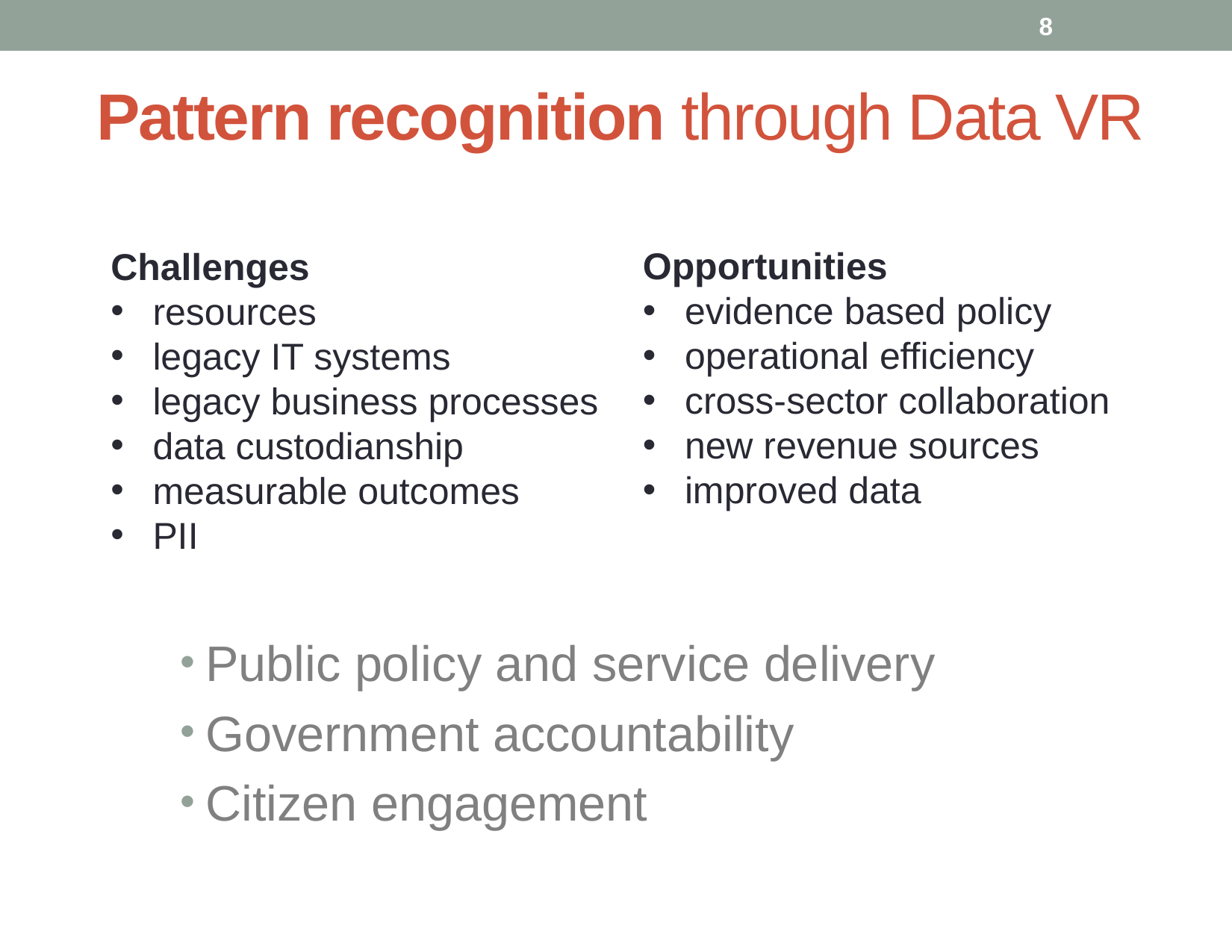

8
# Pattern recognition through Data VR
Opportunities
evidence based policy
operational efficiency
cross-sector collaboration
new revenue sources
improved data

Challenges
resources
legacy IT systems
legacy business processes
data custodianship
measurable outcomes
PII

Public policy and service delivery
Government accountability
Citizen engagement